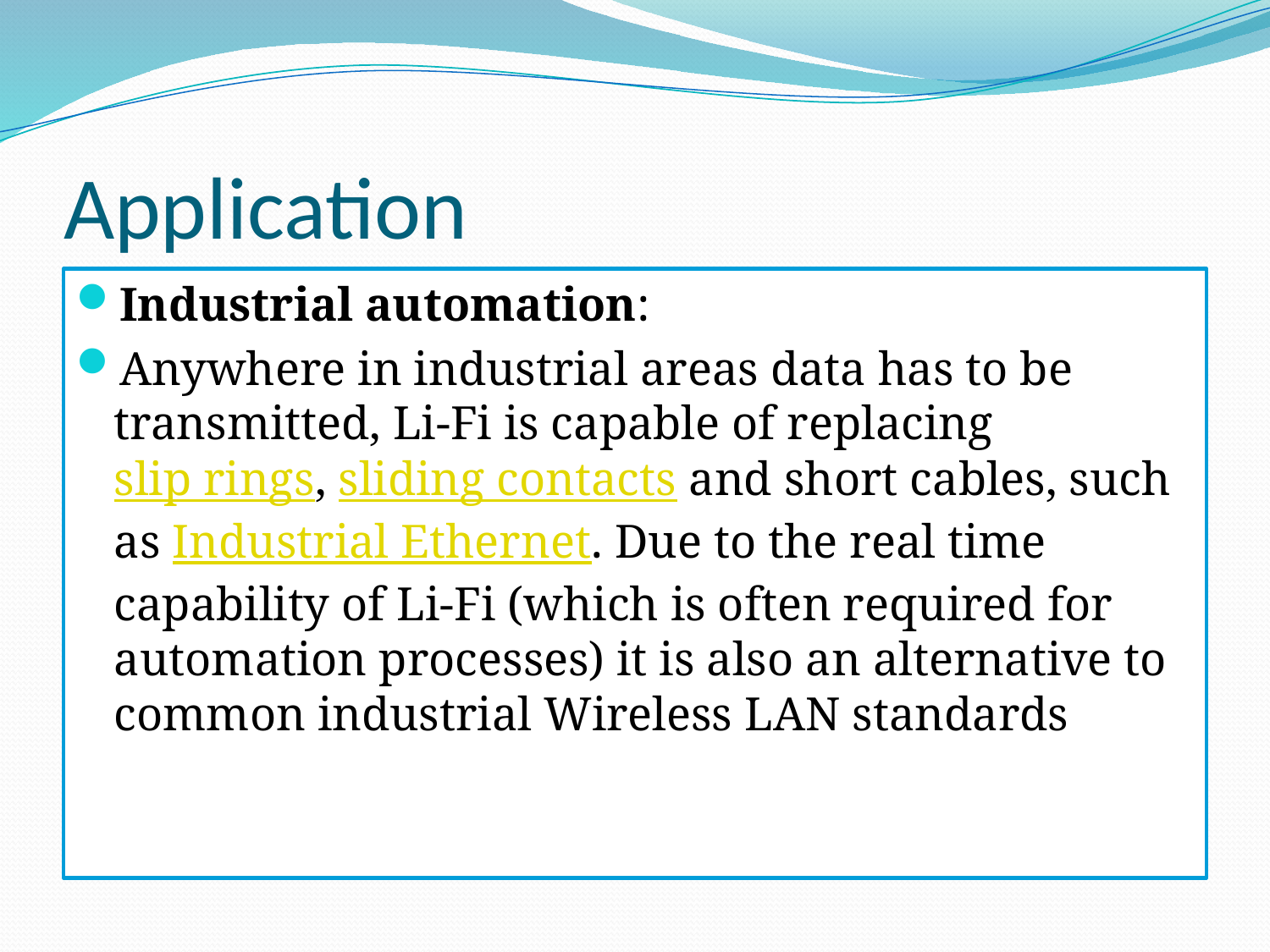

# Application
Industrial automation:
Anywhere in industrial areas data has to be transmitted, Li-Fi is capable of replacing slip rings, sliding contacts and short cables, such as Industrial Ethernet. Due to the real time capability of Li-Fi (which is often required for automation processes) it is also an alternative to common industrial Wireless LAN standards